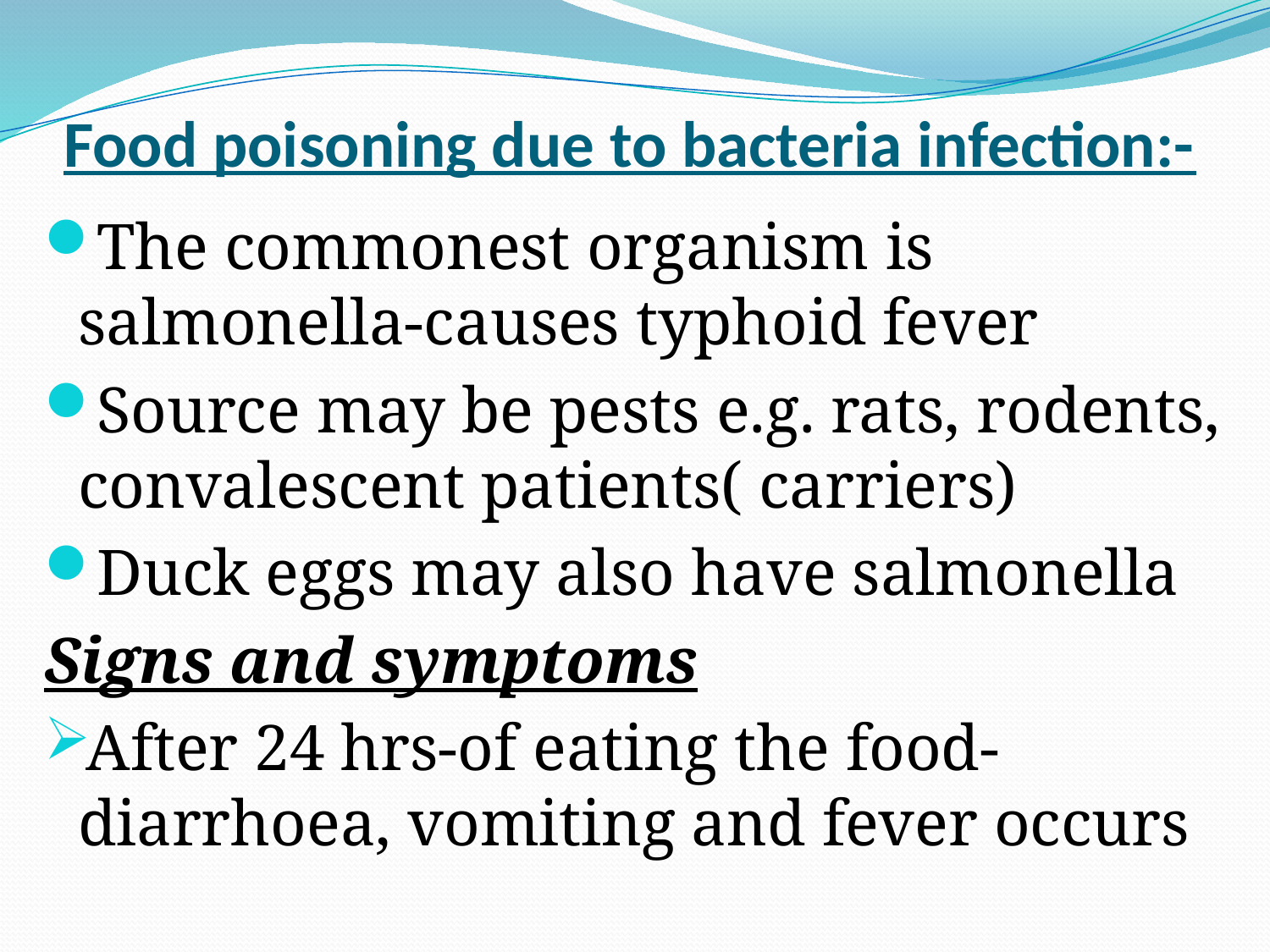

# Food poisoning due to bacteria infection:-
The commonest organism is salmonella-causes typhoid fever
Source may be pests e.g. rats, rodents, convalescent patients( carriers)
Duck eggs may also have salmonella
Signs and symptoms
After 24 hrs-of eating the food-diarrhoea, vomiting and fever occurs